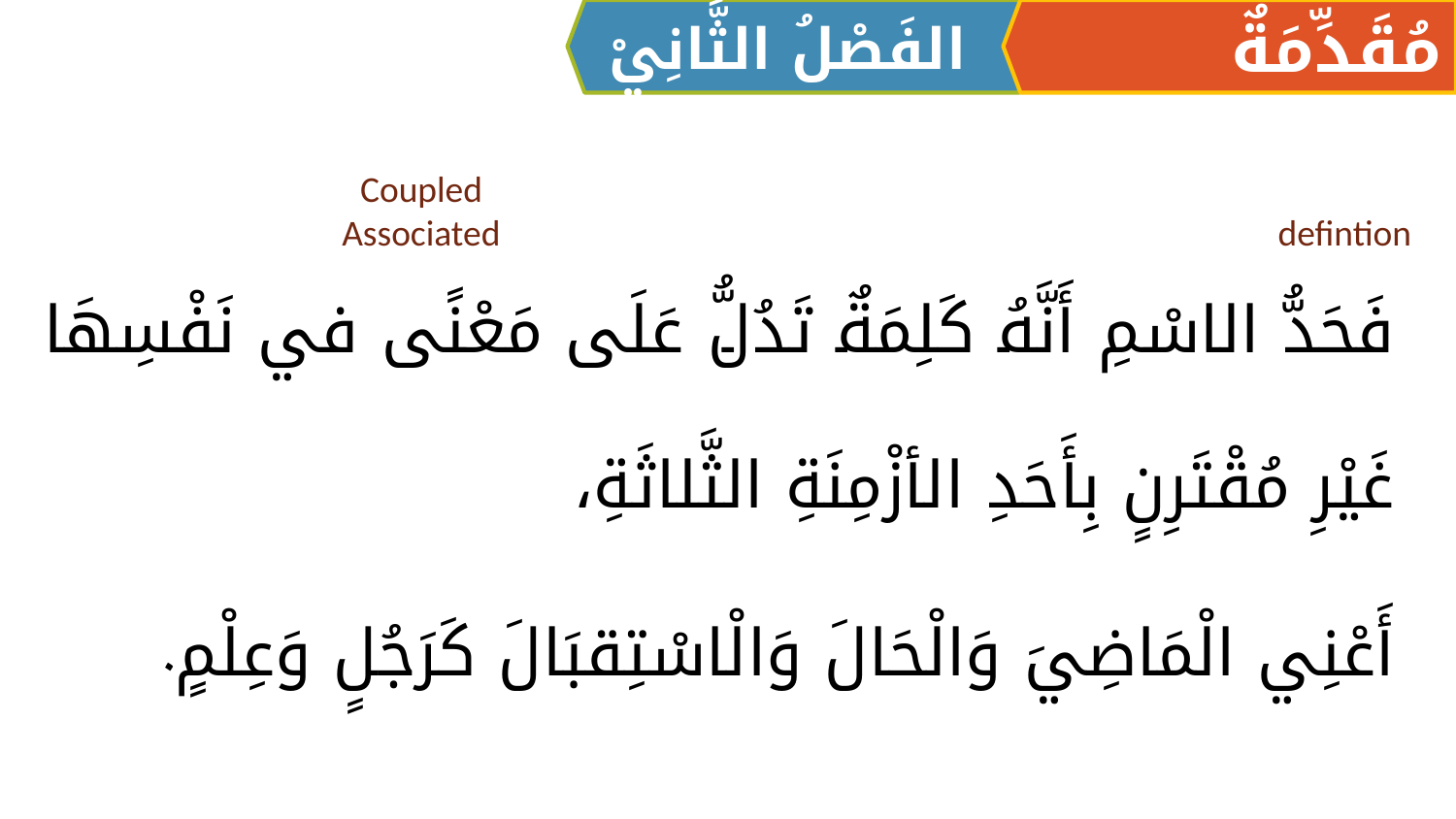

الفَصْلُ الثَّانِيْ
مُقَدِّمَةٌ
فَحَدُّ الاسْمِ أَنَّهُ كَلِمَةٌ تَدُلُّ عَلَى مَعْنًى في نَفْسِهَا غَيْرِ مُقْتَرِنٍ بِأَحَدِ الأزْمِنَةِ الثَّلاثَةِ،
أَعْنِي الْمَاضِيَ وَالْحَالَ وَالْاسْتِقبَالَ كَرَجُلٍ وَعِلْمٍ.
Coupled
Associated
defintion